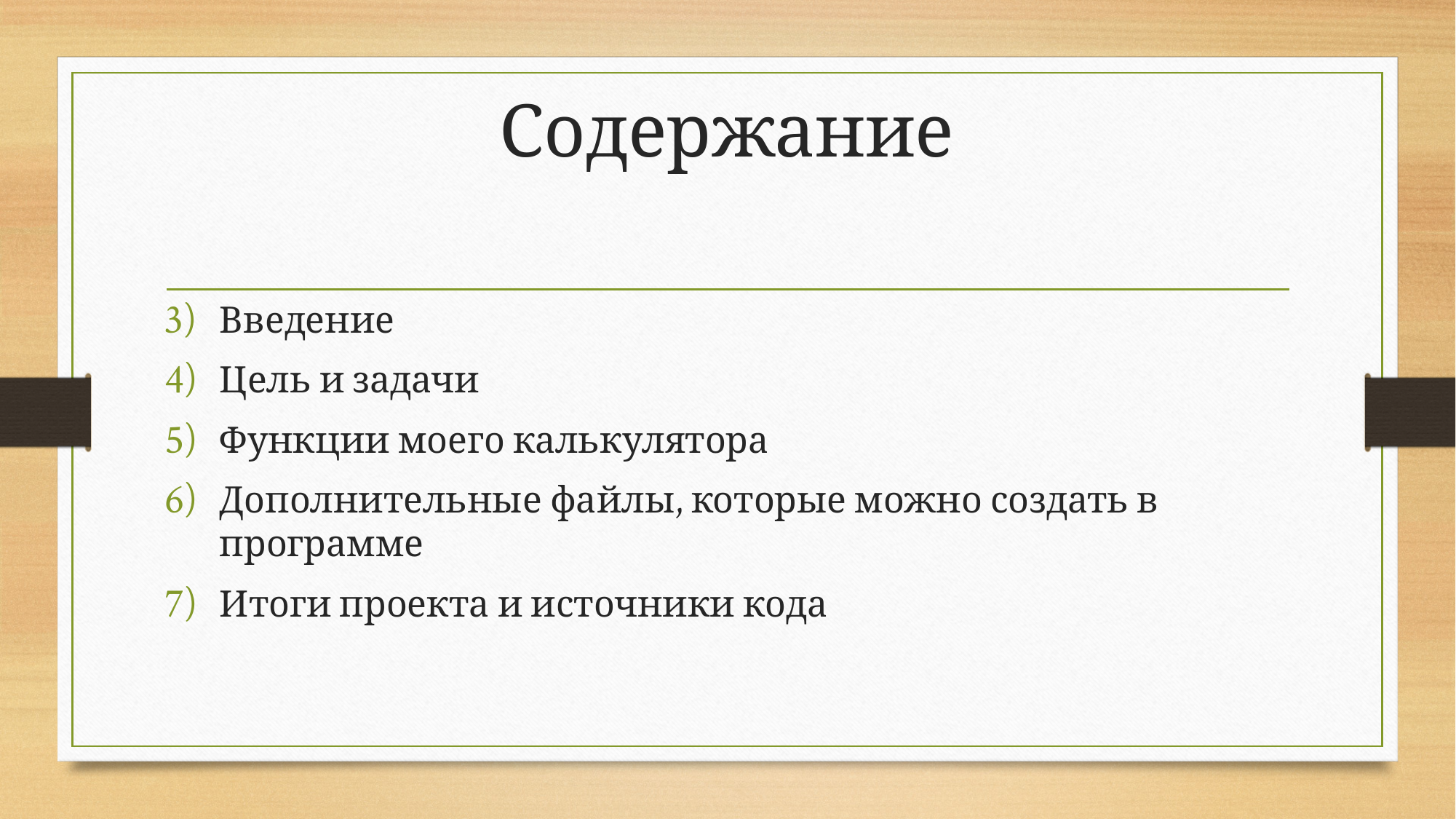

# Содержание
Введение
Цель и задачи
Функции моего калькулятора
Дополнительные файлы, которые можно создать в программе
Итоги проекта и источники кода